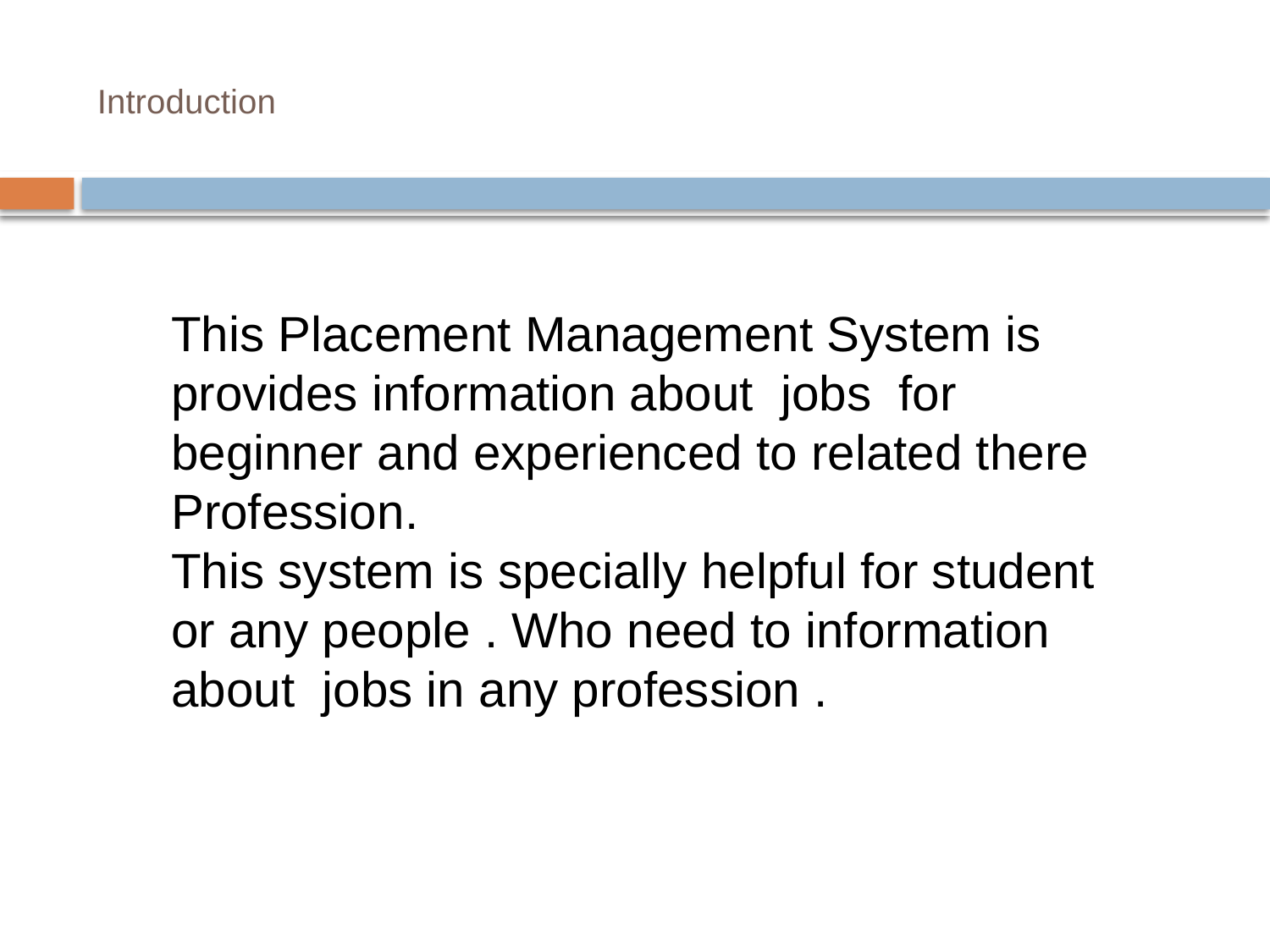

# Introduction
This Placement Management System is provides information about  jobs  for beginner and experienced to related there Profession.
This system is specially helpful for student or any people . Who need to information about  jobs in any profession .